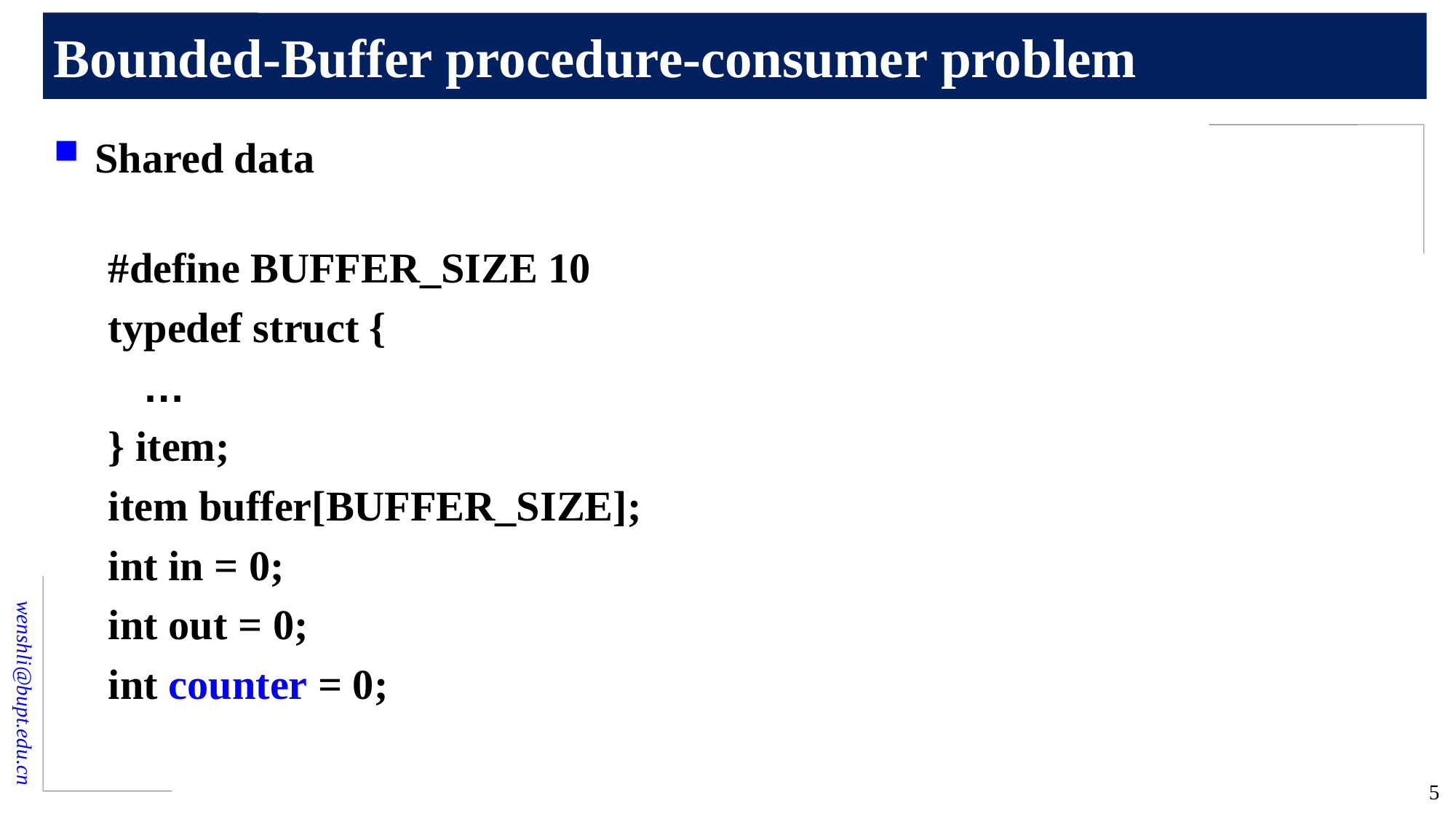

# Bounded-Buffer procedure-consumer problem
Shared data
#define BUFFER_SIZE 10
typedef struct {
	…
} item;
item buffer[BUFFER_SIZE];
int in = 0;
int out = 0;
int counter = 0;

5